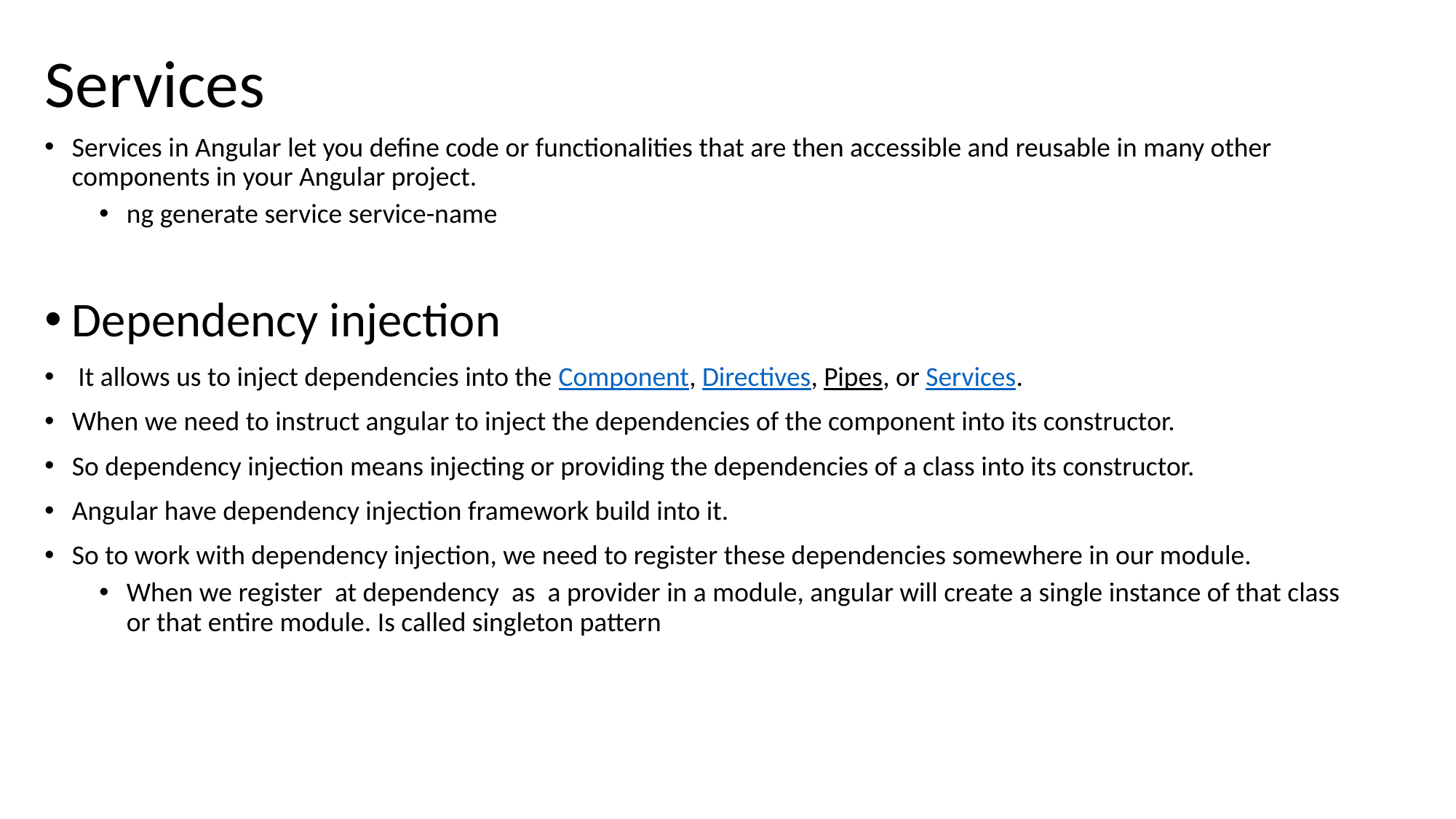

# Services
Services in Angular let you define code or functionalities that are then accessible and reusable in many other components in your Angular project.
ng generate service service-name

Dependency injection
 It allows us to inject dependencies into the Component, Directives, Pipes, or Services.
When we need to instruct angular to inject the dependencies of the component into its constructor.
So dependency injection means injecting or providing the dependencies of a class into its constructor.
Angular have dependency injection framework build into it.
So to work with dependency injection, we need to register these dependencies somewhere in our module.
When we register  at dependency  as  a provider in a module, angular will create a single instance of that class or that entire module. Is called singleton pattern